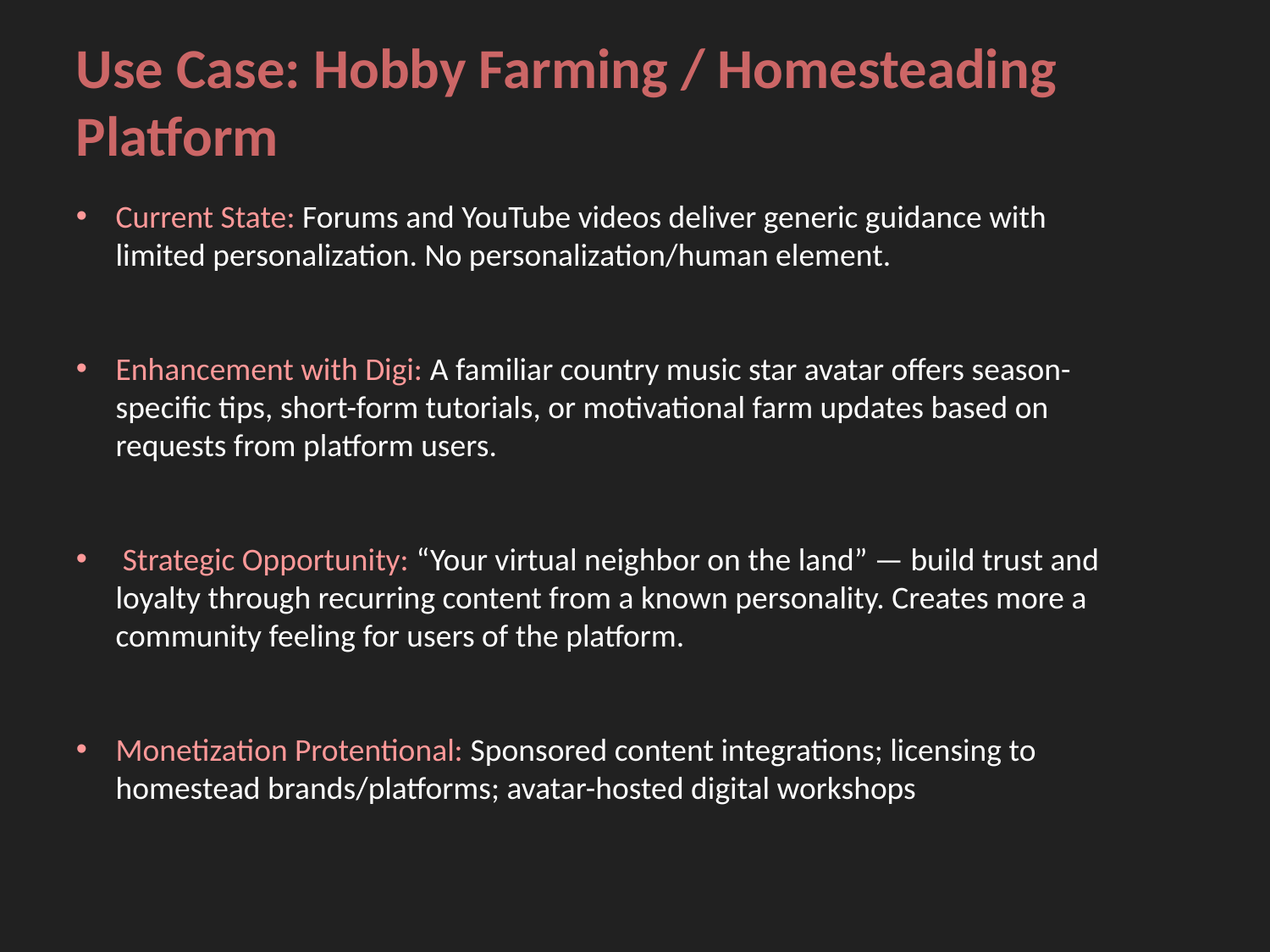

Use Case: Hobby Farming / Homesteading Platform
Current State: Forums and YouTube videos deliver generic guidance with limited personalization. No personalization/human element.

Enhancement with Digi: A familiar country music star avatar offers season-specific tips, short-form tutorials, or motivational farm updates based on requests from platform users.

 Strategic Opportunity: “Your virtual neighbor on the land” — build trust and loyalty through recurring content from a known personality. Creates more a community feeling for users of the platform.

Monetization Protentional: Sponsored content integrations; licensing to homestead brands/platforms; avatar-hosted digital workshops